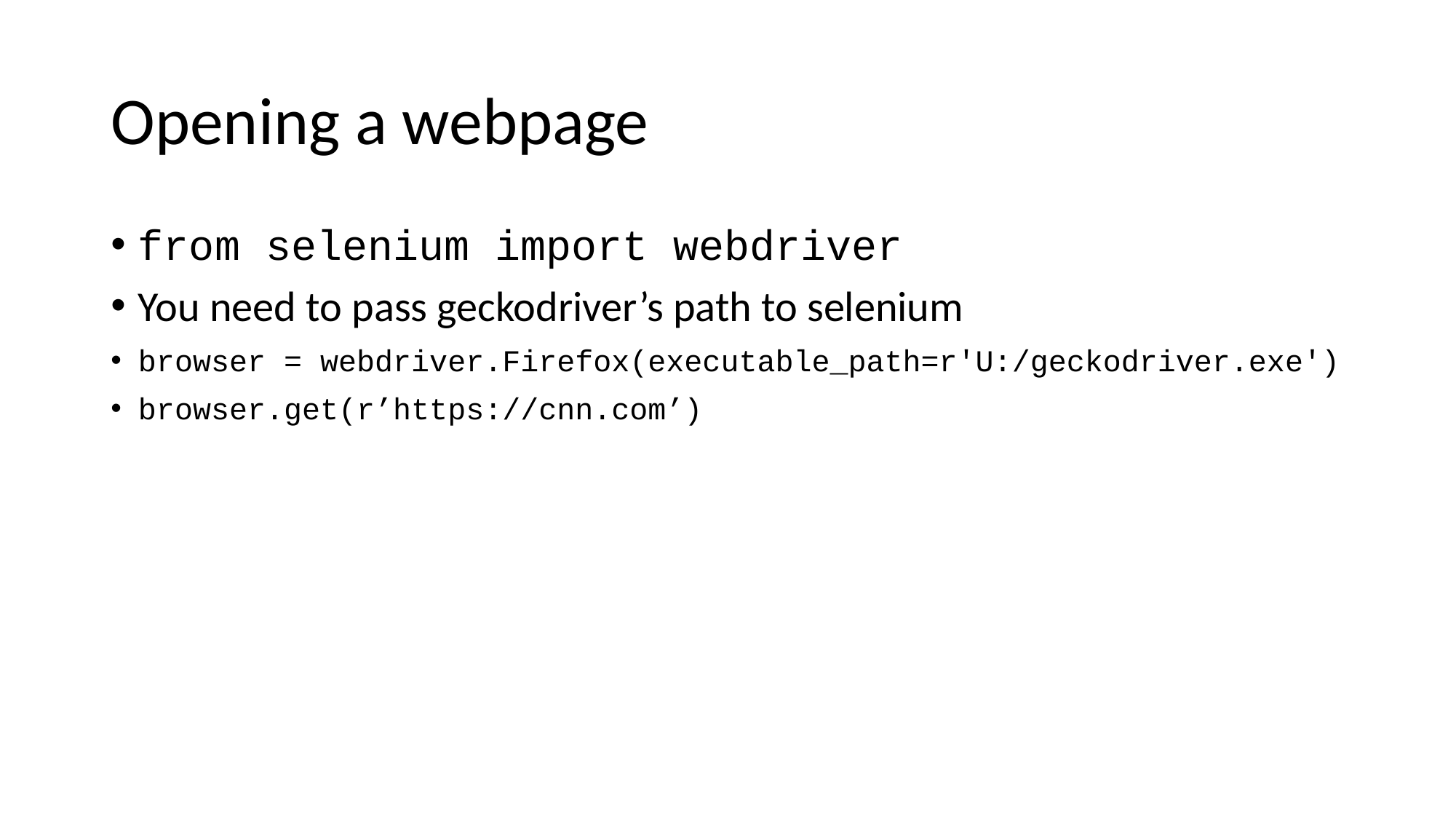

# Opening a webpage
from selenium import webdriver
You need to pass geckodriver’s path to selenium
browser = webdriver.Firefox(executable_path=r'U:/geckodriver.exe')
browser.get(r’https://cnn.com’)